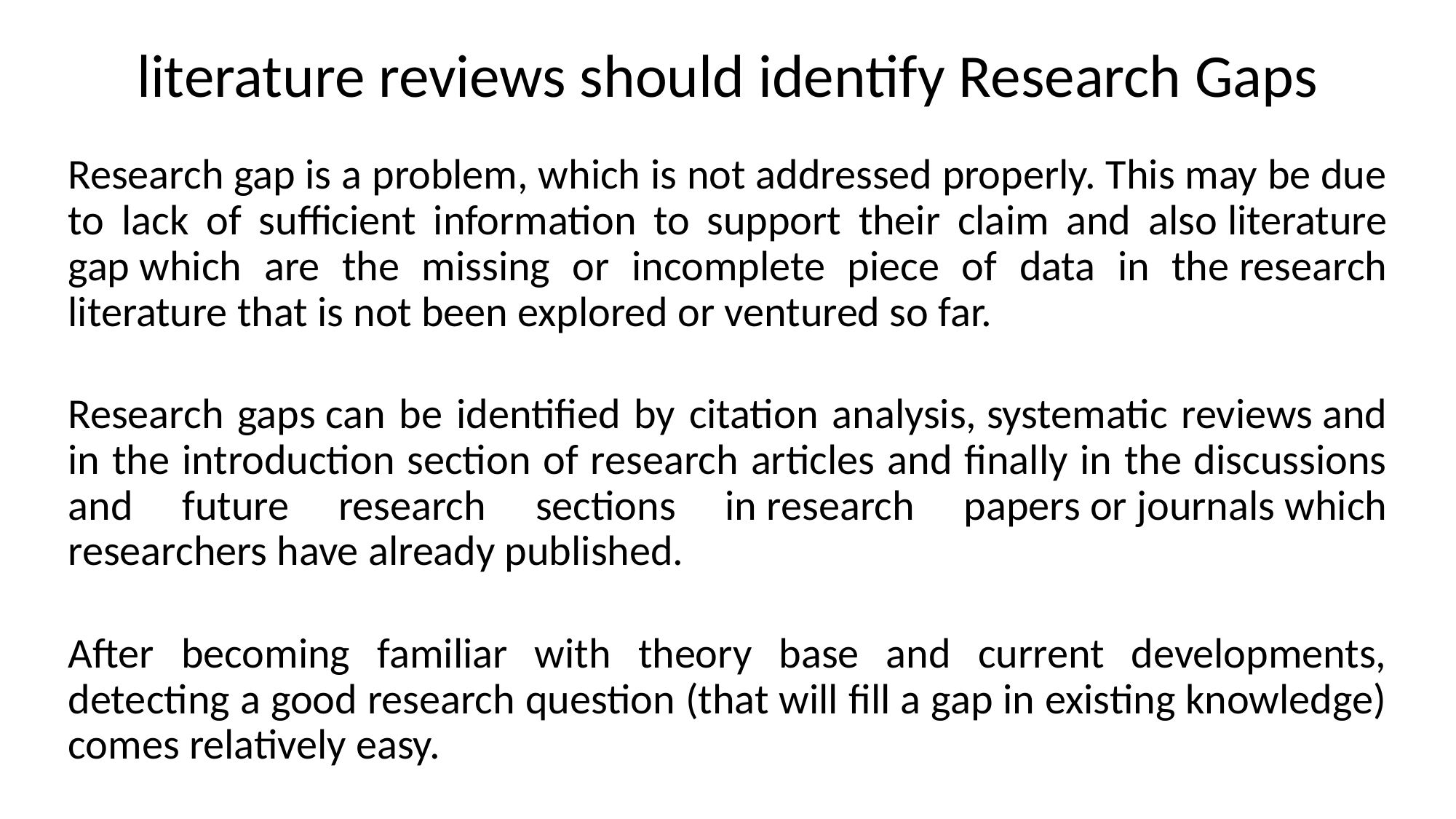

literature reviews should identify Research Gaps
Research gap is a problem, which is not addressed properly. This may be due to lack of sufficient information to support their claim and also literature gap which are the missing or incomplete piece of data in the research literature that is not been explored or ventured so far.

Research gaps can be identified by citation analysis, systematic reviews and in the introduction section of research articles and finally in the discussions and future research sections in research papers or journals which researchers have already published.

After becoming familiar with theory base and current developments, detecting a good research question (that will fill a gap in existing knowledge) comes relatively easy.